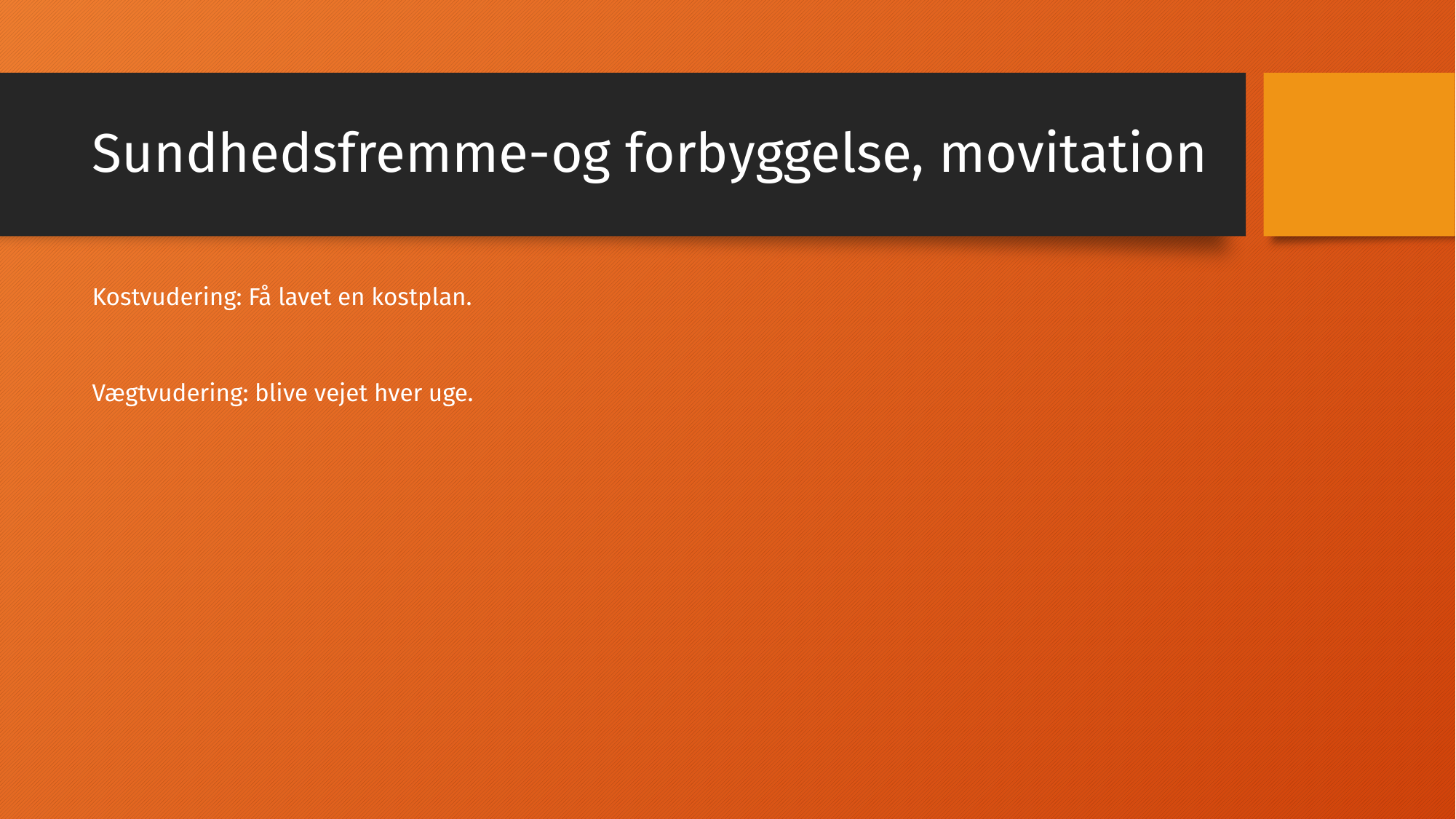

# Sundhedsfremme-og forbyggelse, movitation
Kostvudering: Få lavet en kostplan.

Vægtvudering: blive vejet hver uge.